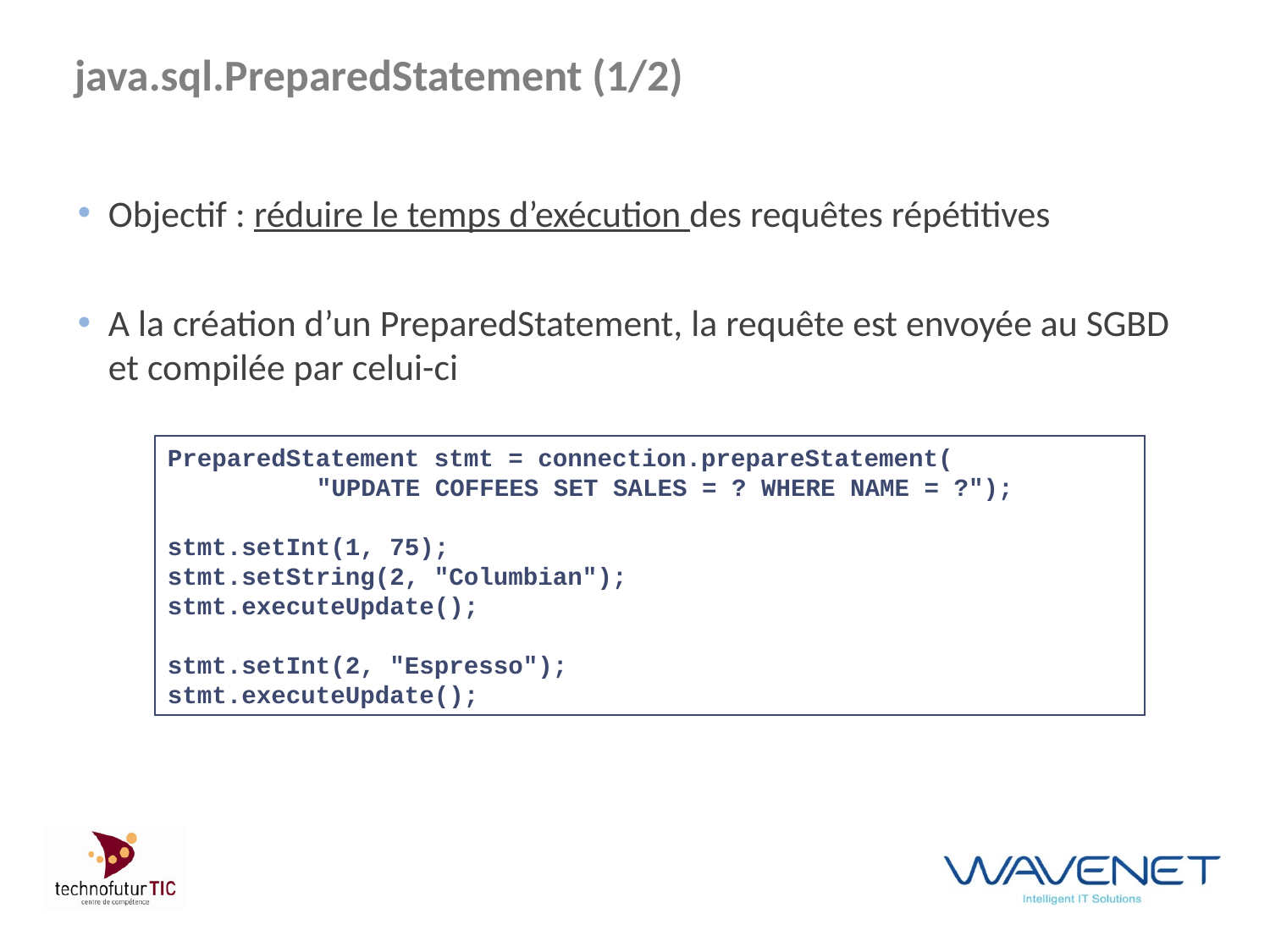

# java.sql.PreparedStatement (1/2)
Objectif : réduire le temps d’exécution des requêtes répétitives

A la création d’un PreparedStatement, la requête est envoyée au SGBD et compilée par celui-ci

PreparedStatement stmt = connection.prepareStatement(
			"UPDATE COFFEES SET SALES = ? WHERE NAME = ?");

stmt.setInt(1, 75);
stmt.setString(2, "Columbian");
stmt.executeUpdate();

stmt.setInt(2, "Espresso");
stmt.executeUpdate();